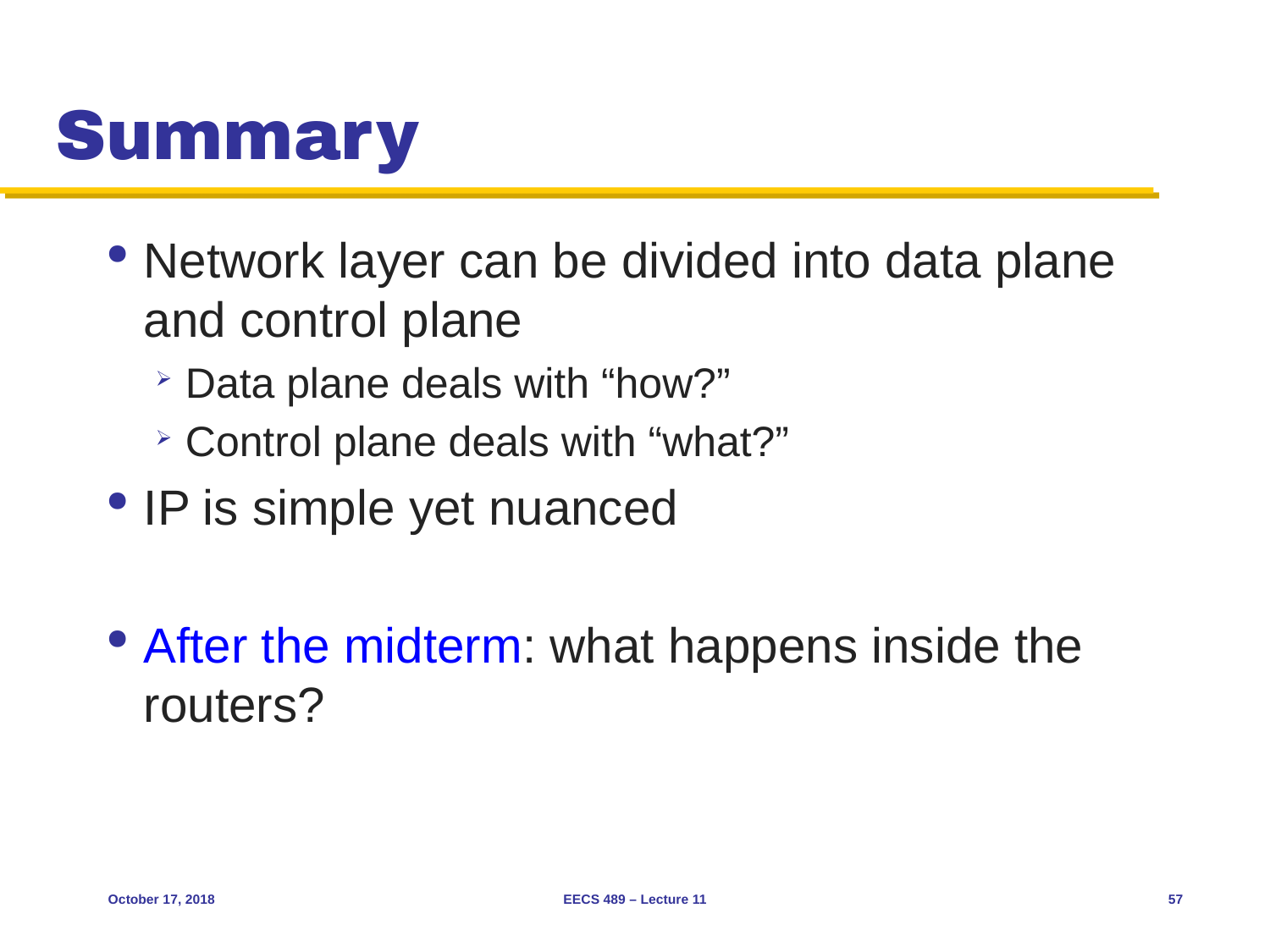

# Summary
Network layer can be divided into data plane and control plane
Data plane deals with “how?”
Control plane deals with “what?”
IP is simple yet nuanced

After the midterm: what happens inside the routers?
October 17, 2018
EECS 489 – Lecture 11
57